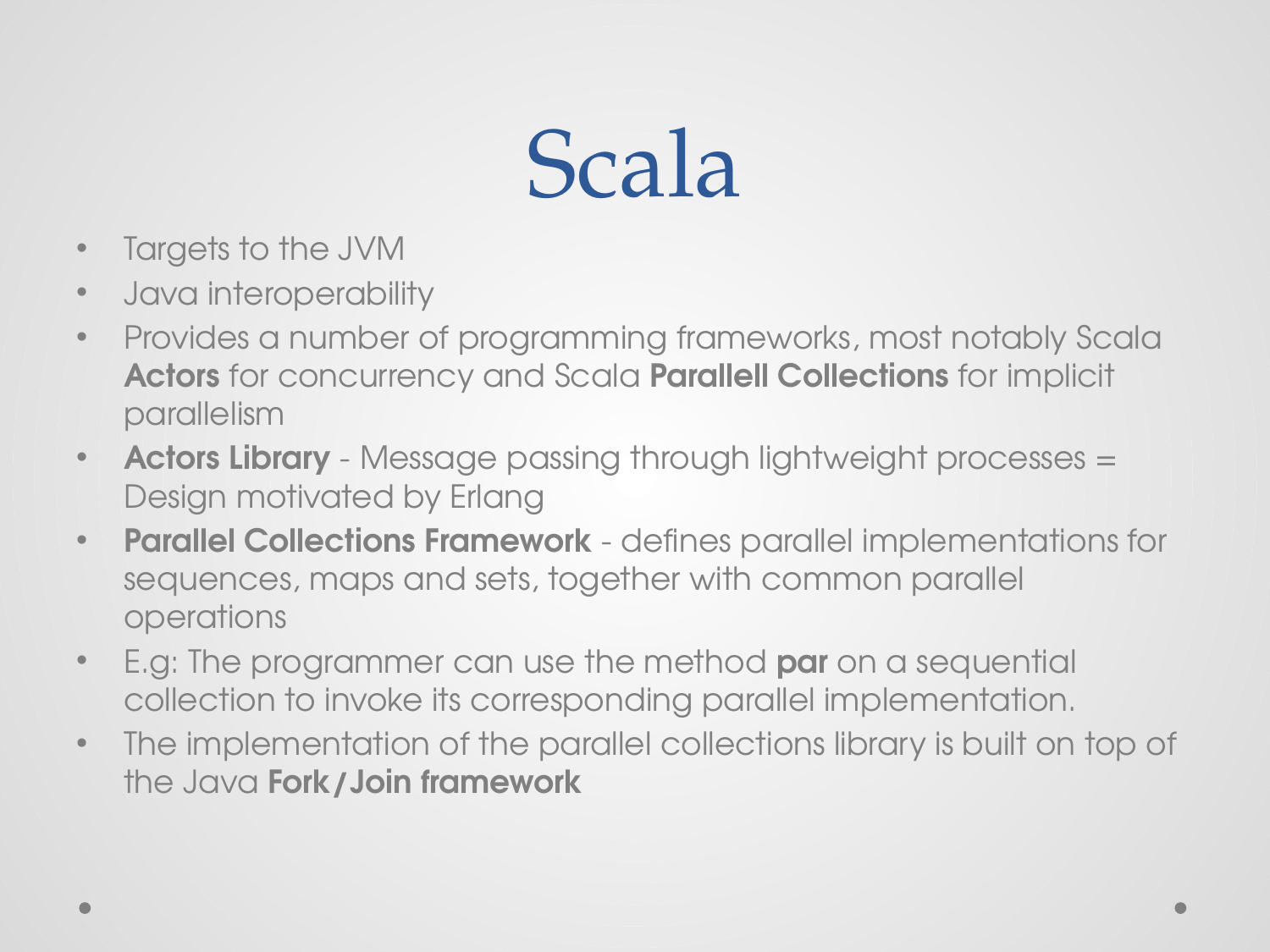

# Scala
Targets to the JVM
Java interoperability
Provides a number of programming frameworks, most notably Scala Actors for concurrency and Scala Parallell Collections for implicit parallelism
Actors Library - Message passing through lightweight processes = Design motivated by Erlang
Parallel Collections Framework - deﬁnes parallel implementations for sequences, maps and sets, together with common parallel operations
E.g: The programmer can use the method par on a sequential collection to invoke its corresponding parallel implementation.
The implementation of the parallel collections library is built on top of the Java Fork/Join framework